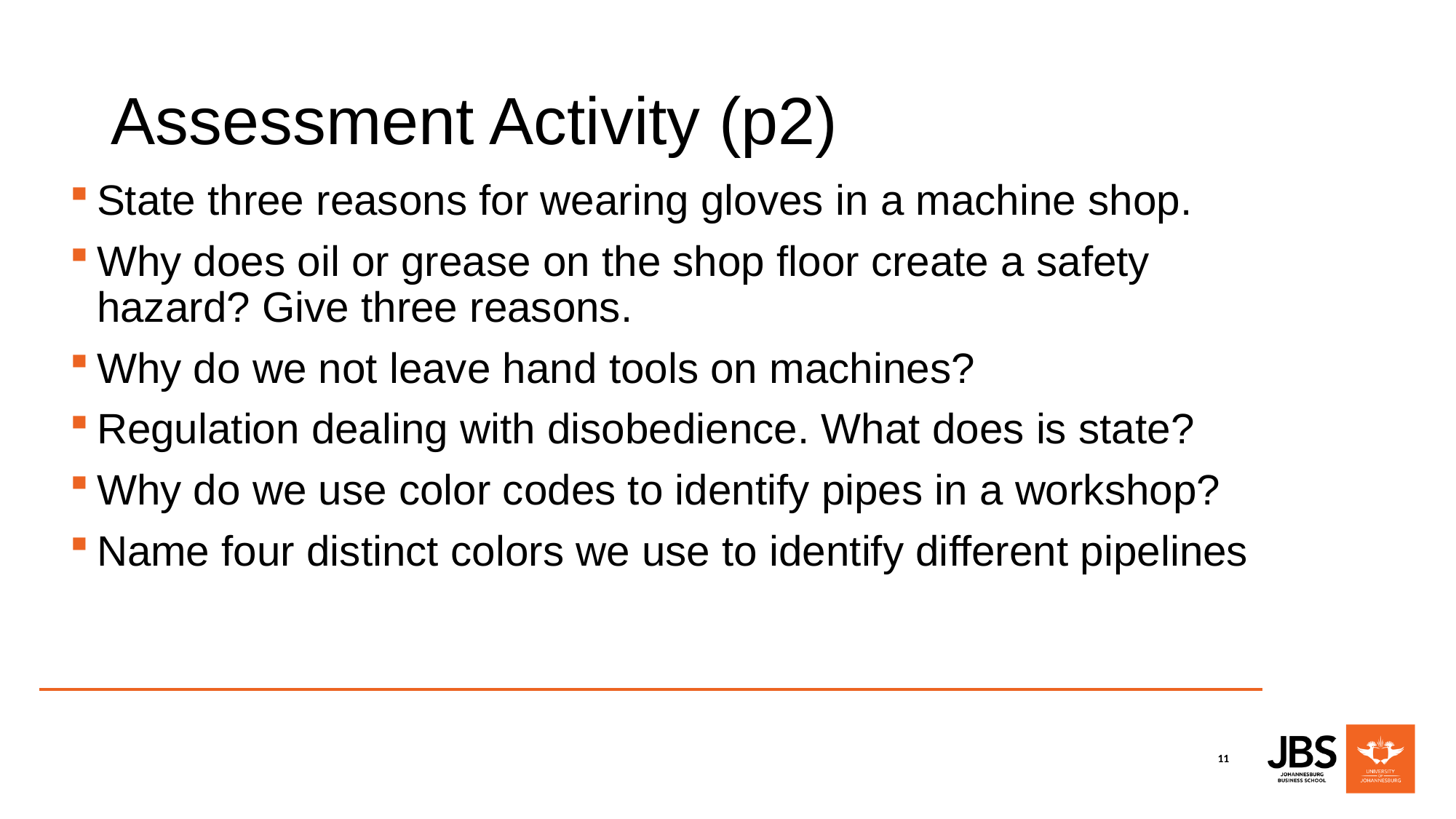

# Assessment Activity (p2)
State three reasons for wearing gloves in a machine shop.
Why does oil or grease on the shop floor create a safety hazard? Give three reasons.
Why do we not leave hand tools on machines?
Regulation dealing with disobedience. What does is state?
Why do we use color codes to identify pipes in a workshop?
Name four distinct colors we use to identify different pipelines